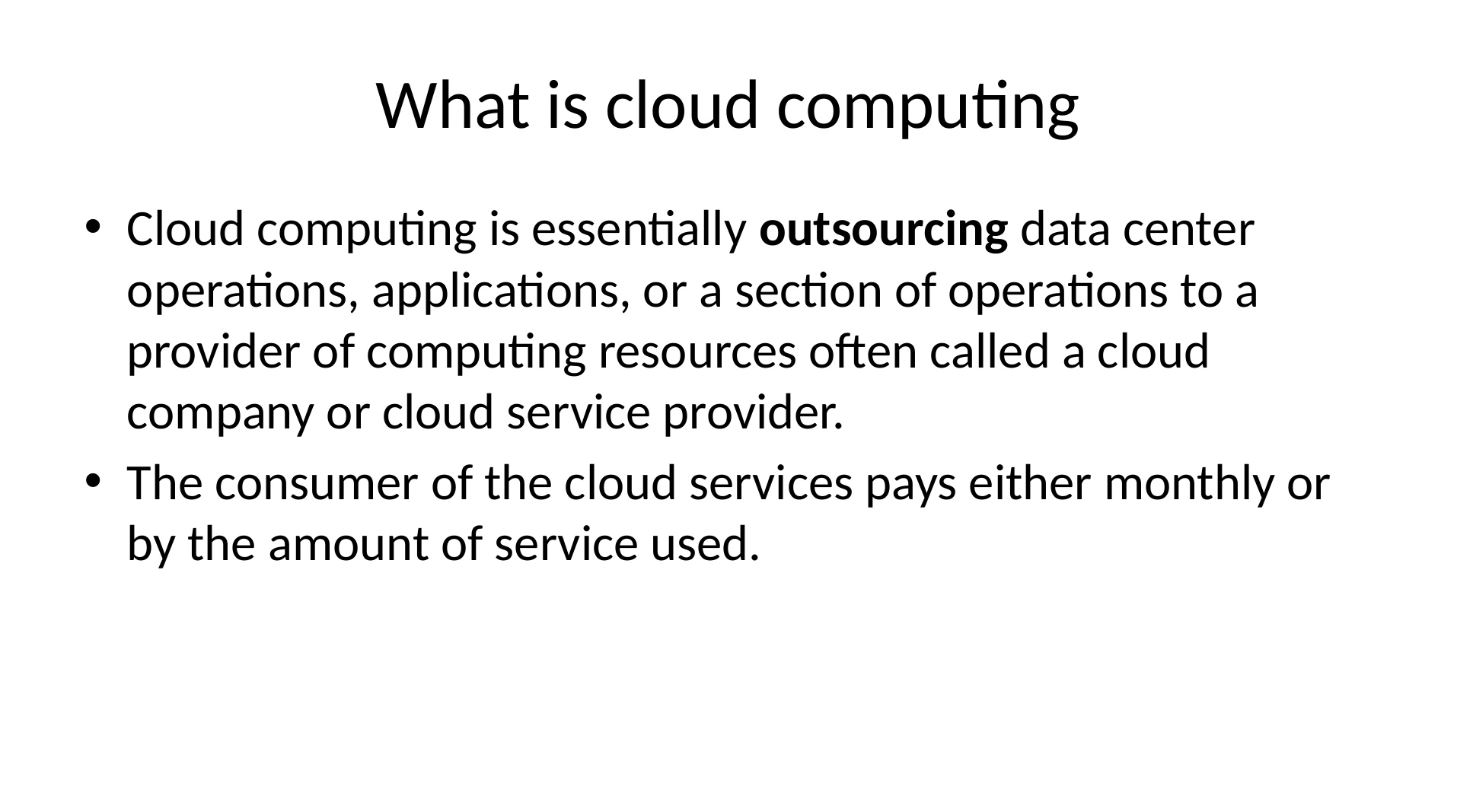

# What is cloud computing
Cloud computing is essentially outsourcing data center operations, applications, or a section of operations to a provider of computing resources often called a cloud company or cloud service provider.
The consumer of the cloud services pays either monthly or by the amount of service used.